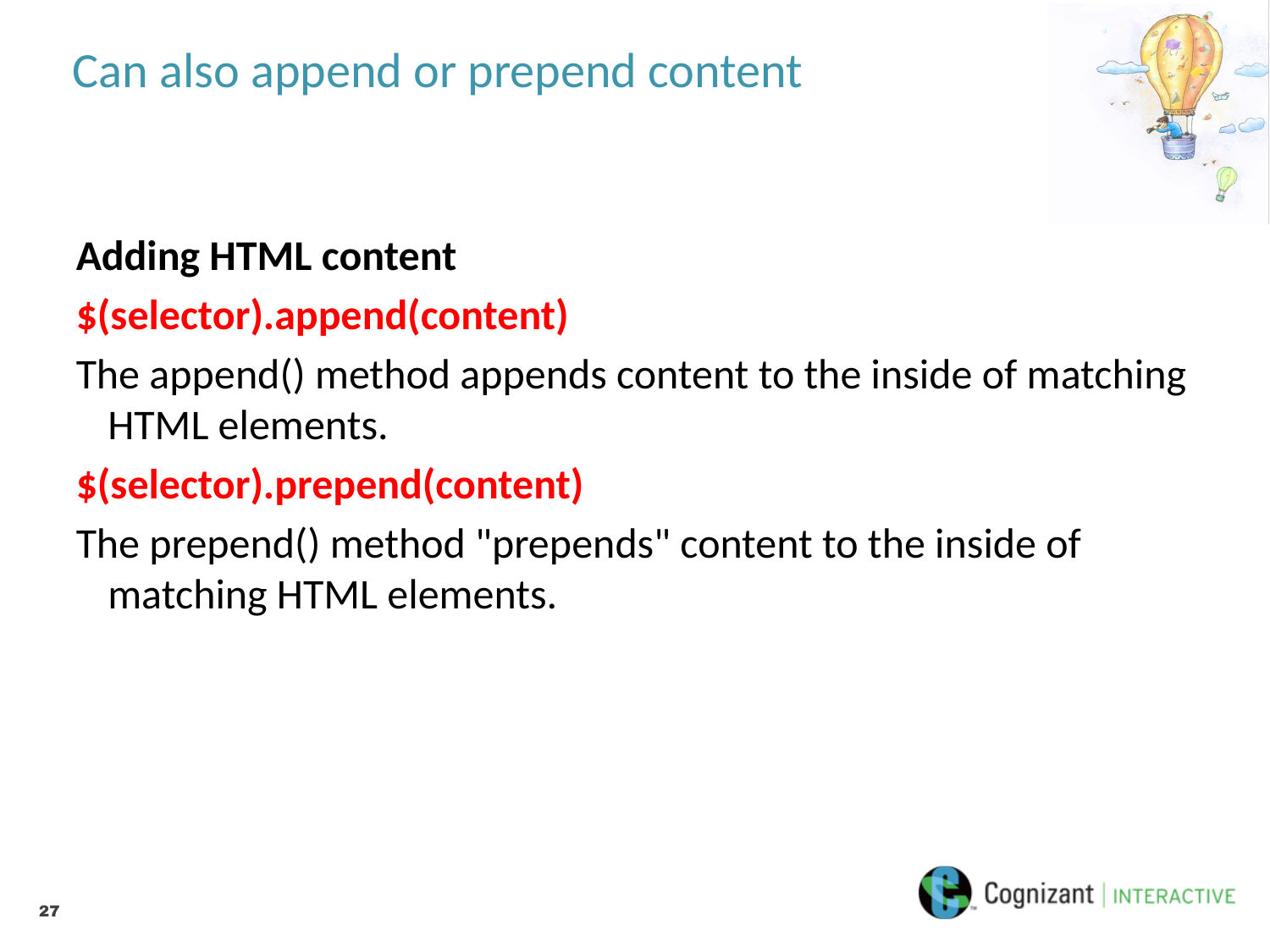

# Can also append or prepend content
Adding HTML content
$(selector).append(content)
The append() method appends content to the inside of matching HTML elements.
$(selector).prepend(content)
The prepend() method "prepends" content to the inside of  matching HTML elements.

27